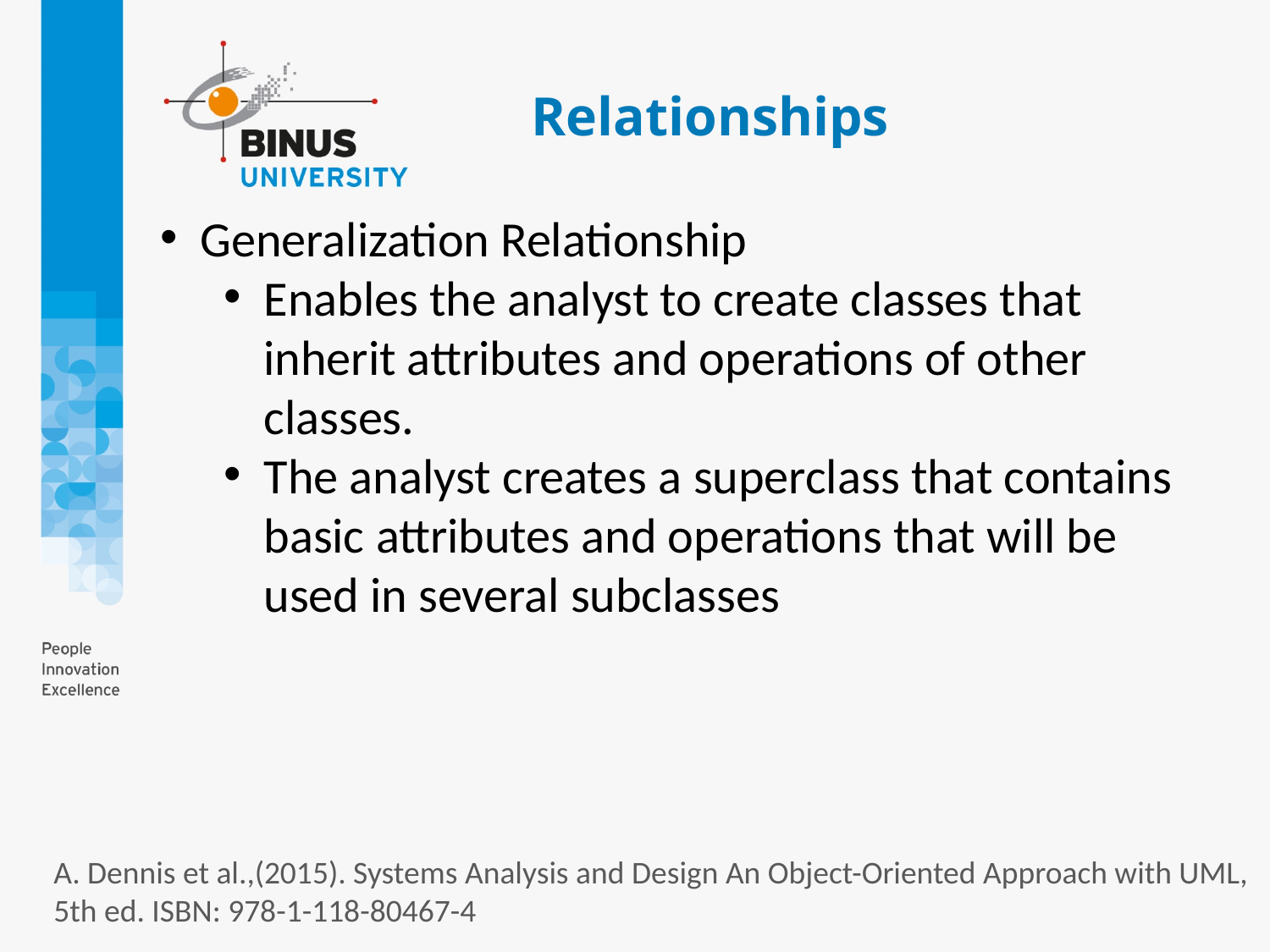

# Relationships
Generalization Relationship
Enables the analyst to create classes that inherit attributes and operations of other classes.
The analyst creates a superclass that contains basic attributes and operations that will be used in several subclasses
A. Dennis et al.,(2015). Systems Analysis and Design An Object-Oriented Approach with UML, 5th ed. ISBN: 978-1-118-80467-4